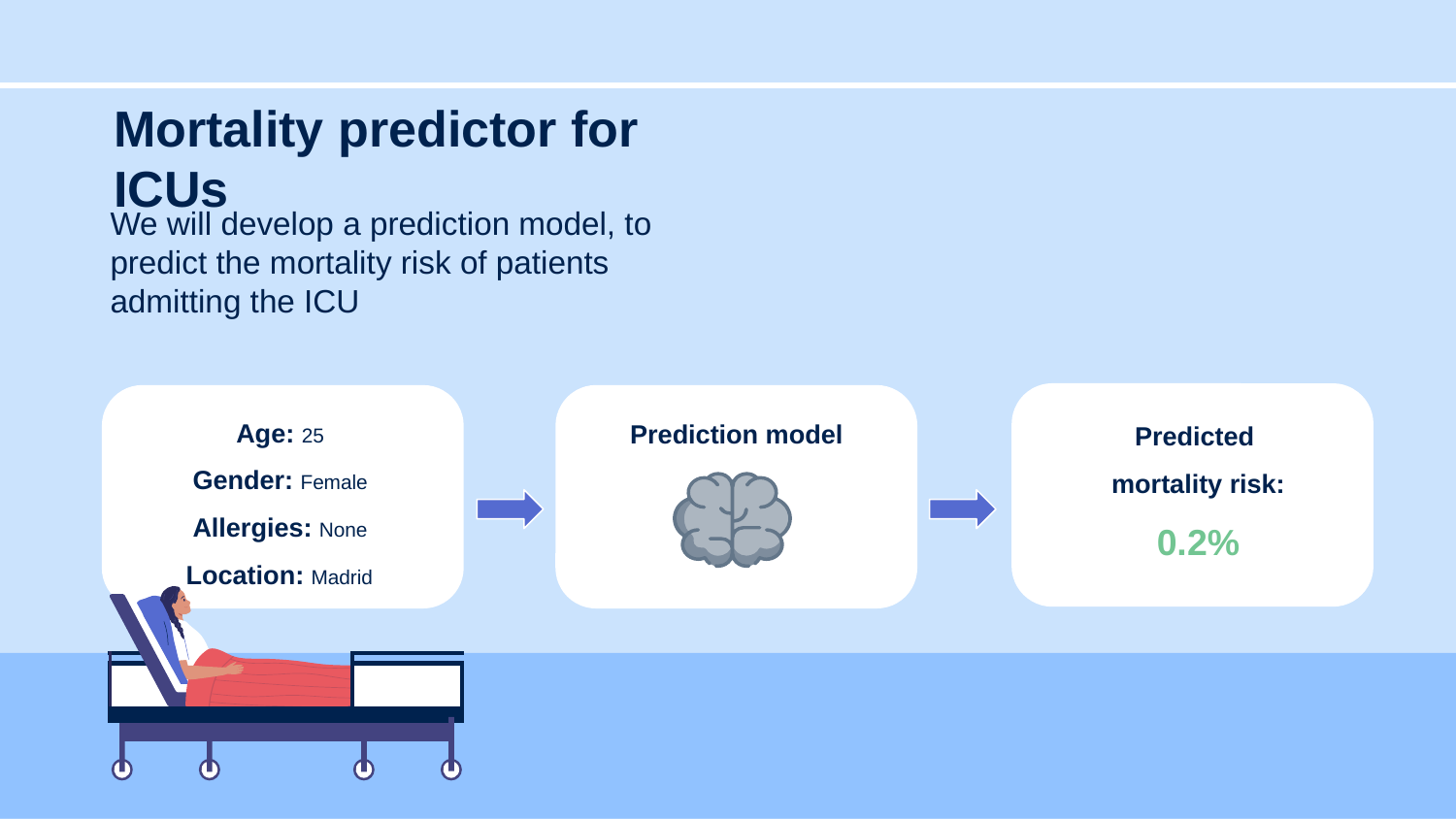

# Mortality predictor for ICUs
We will develop a prediction model, to predict the mortality risk of patients admitting the ICU

Prediction model
Predicted
mortality risk:
Age: 25
Gender: Female
Allergies: None
Location: Madrid

0.2%